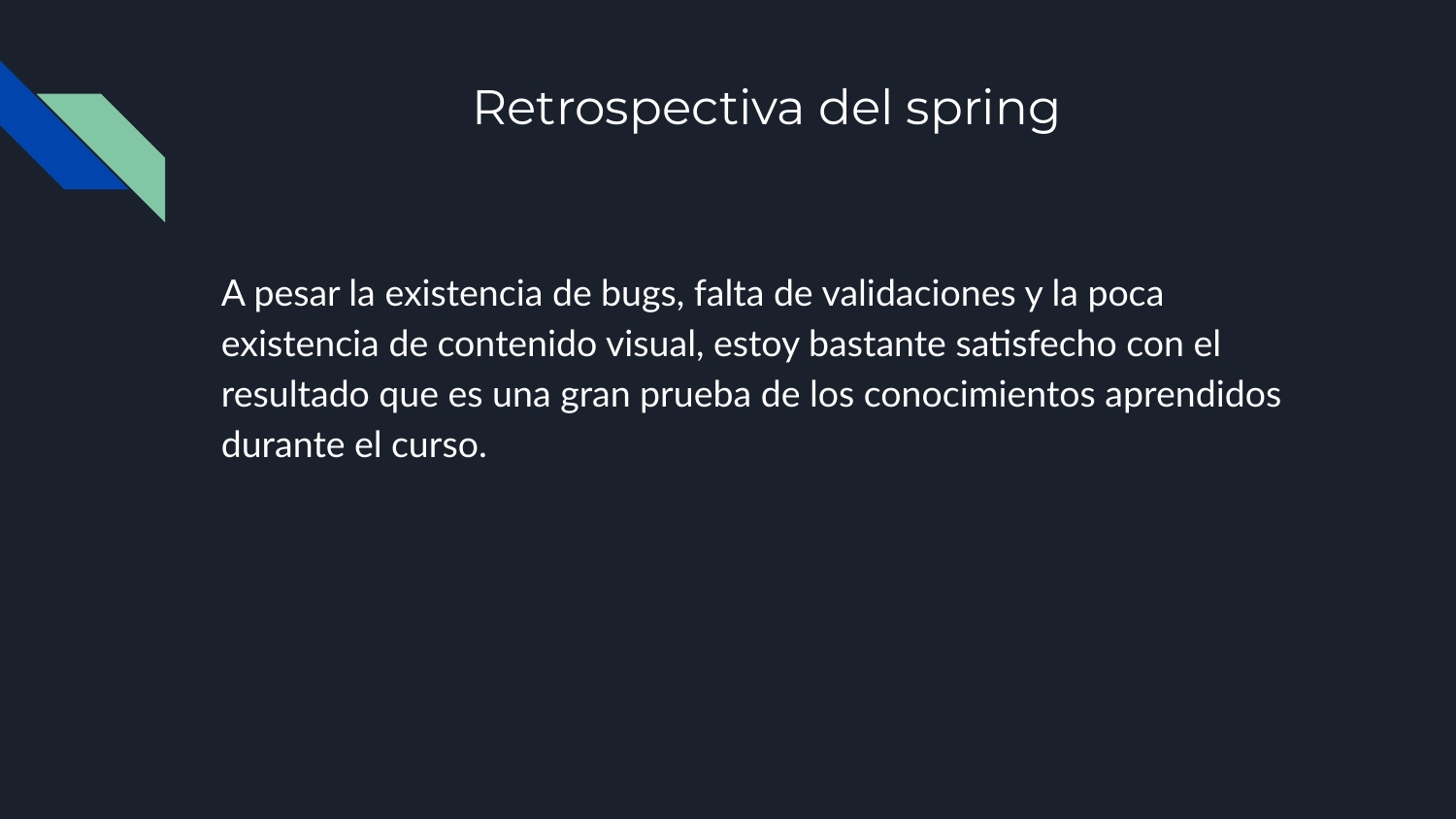

# Retrospectiva del spring
A pesar la existencia de bugs, falta de validaciones y la poca existencia de contenido visual, estoy bastante satisfecho con el resultado que es una gran prueba de los conocimientos aprendidos durante el curso.